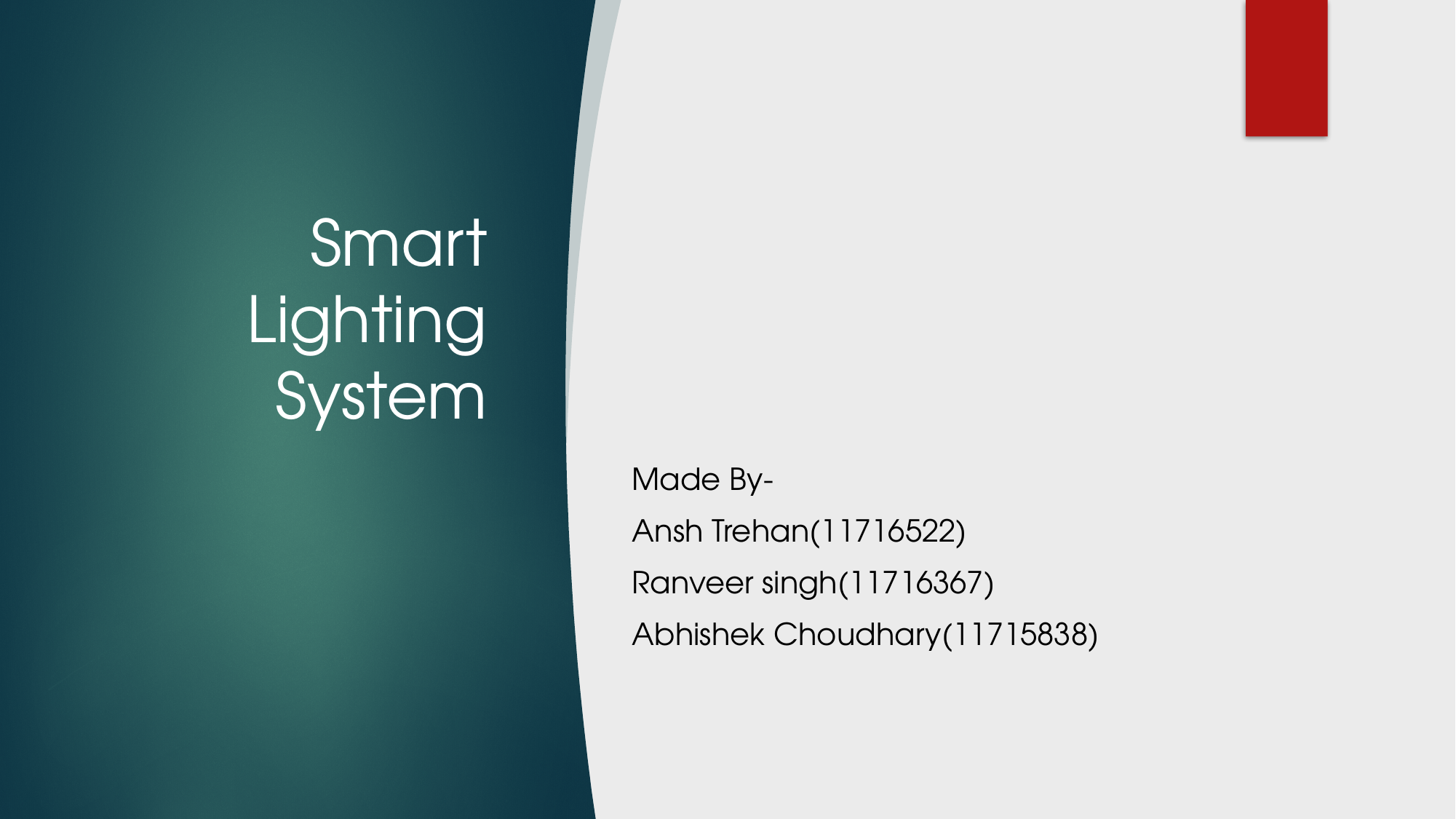

# Smart Lighting System

Made By-
Ansh Trehan(11716522)
Ranveer singh(11716367)
Abhishek Choudhary(11715838)